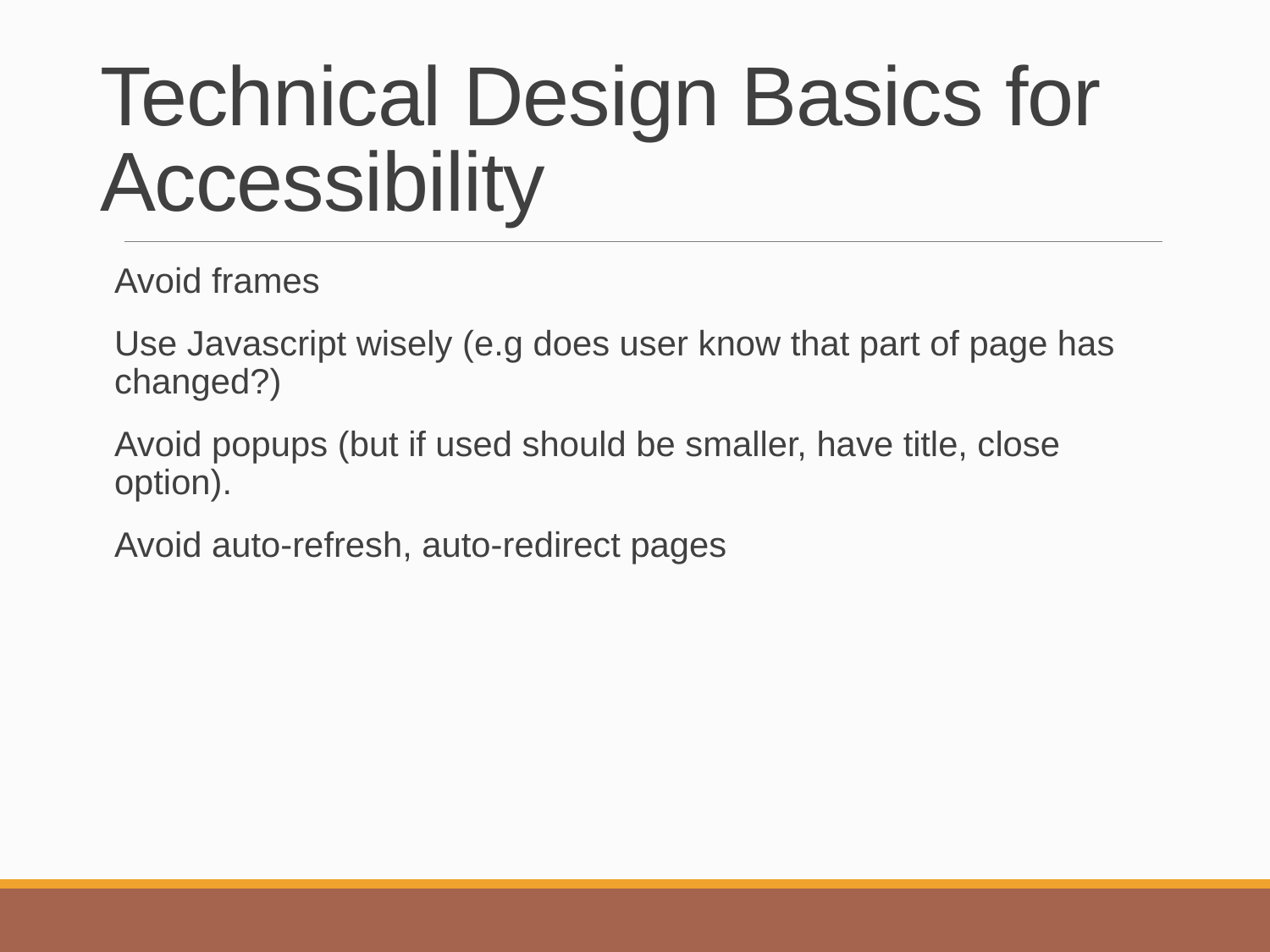

# Technical Design Basics for Accessibility
Avoid frames
Use Javascript wisely (e.g does user know that part of page has changed?)
Avoid popups (but if used should be smaller, have title, close option).
Avoid auto-refresh, auto-redirect pages